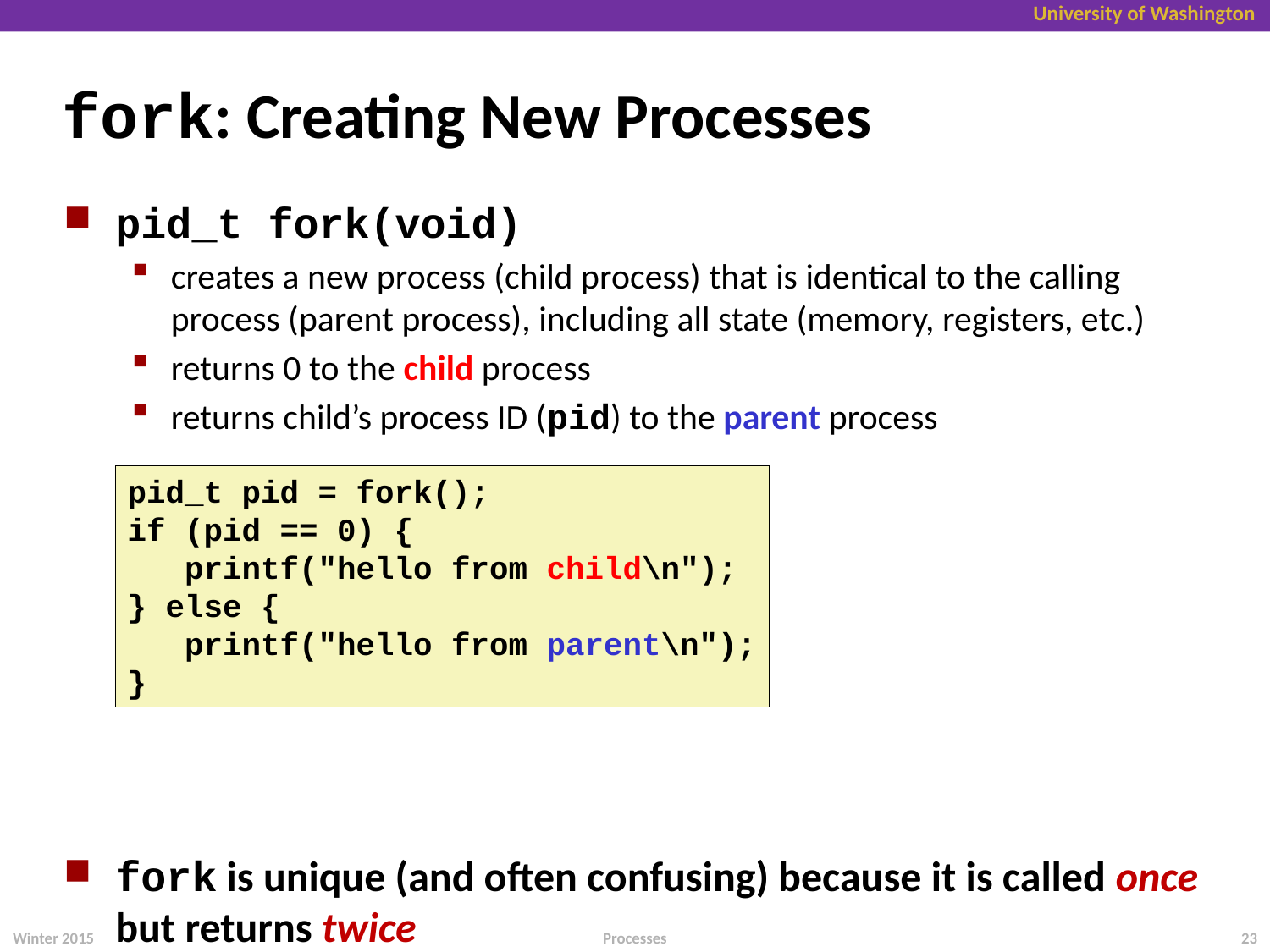

# fork: Creating New Processes
pid_t fork(void)
creates a new process (child process) that is identical to the calling process (parent process), including all state (memory, registers, etc.)
returns 0 to the child process
returns child’s process ID (pid) to the parent process

fork is unique (and often confusing) because it is called once but returns twice

pid_t pid = fork();
if (pid == 0) {
   printf("hello from child\n");
} else {
   printf("hello from parent\n");
}
Winter 2015
23
Processes